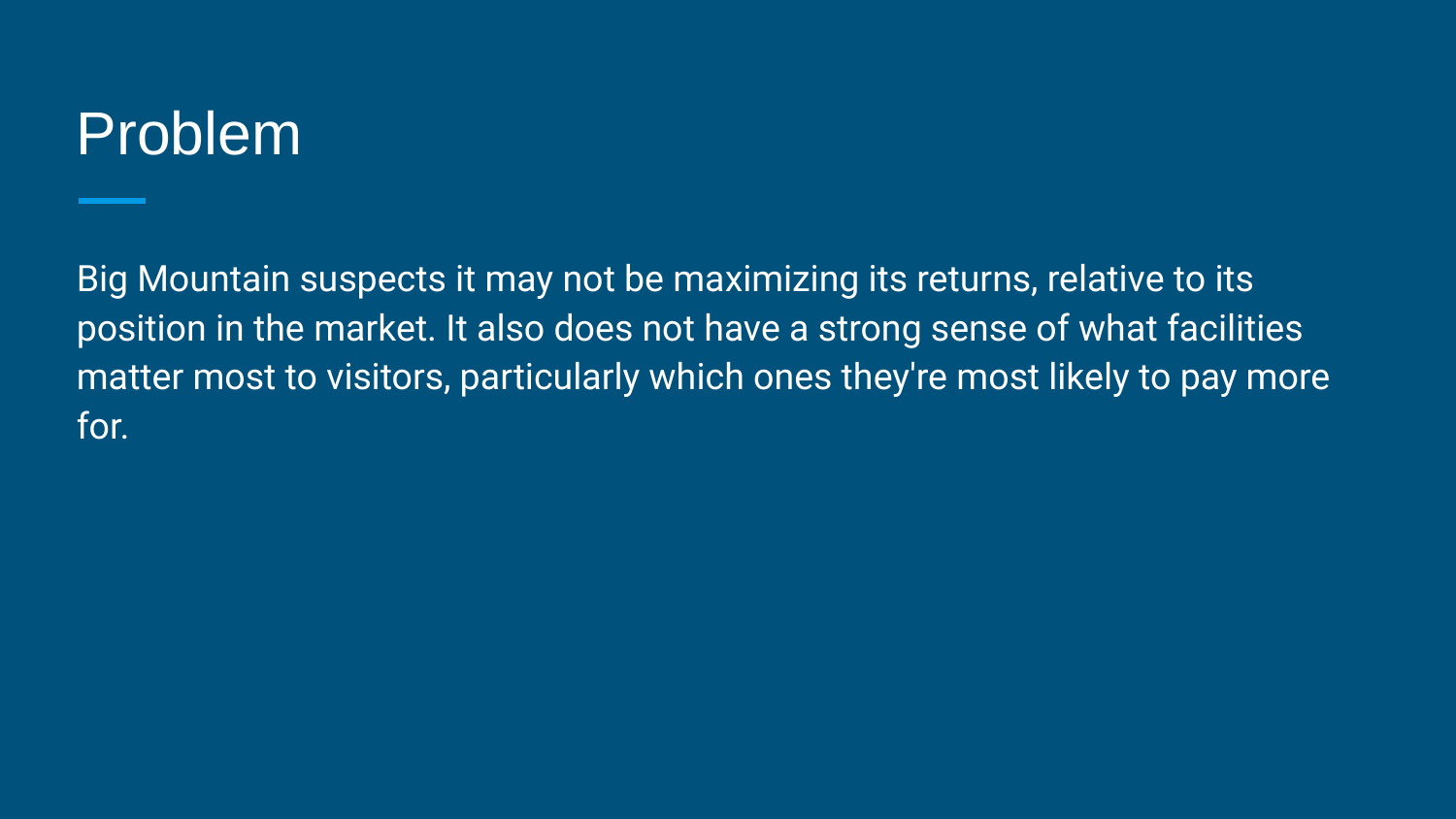

# Problem
Big Mountain suspects it may not be maximizing its returns, relative to its position in the market. It also does not have a strong sense of what facilities matter most to visitors, particularly which ones they're most likely to pay more for.